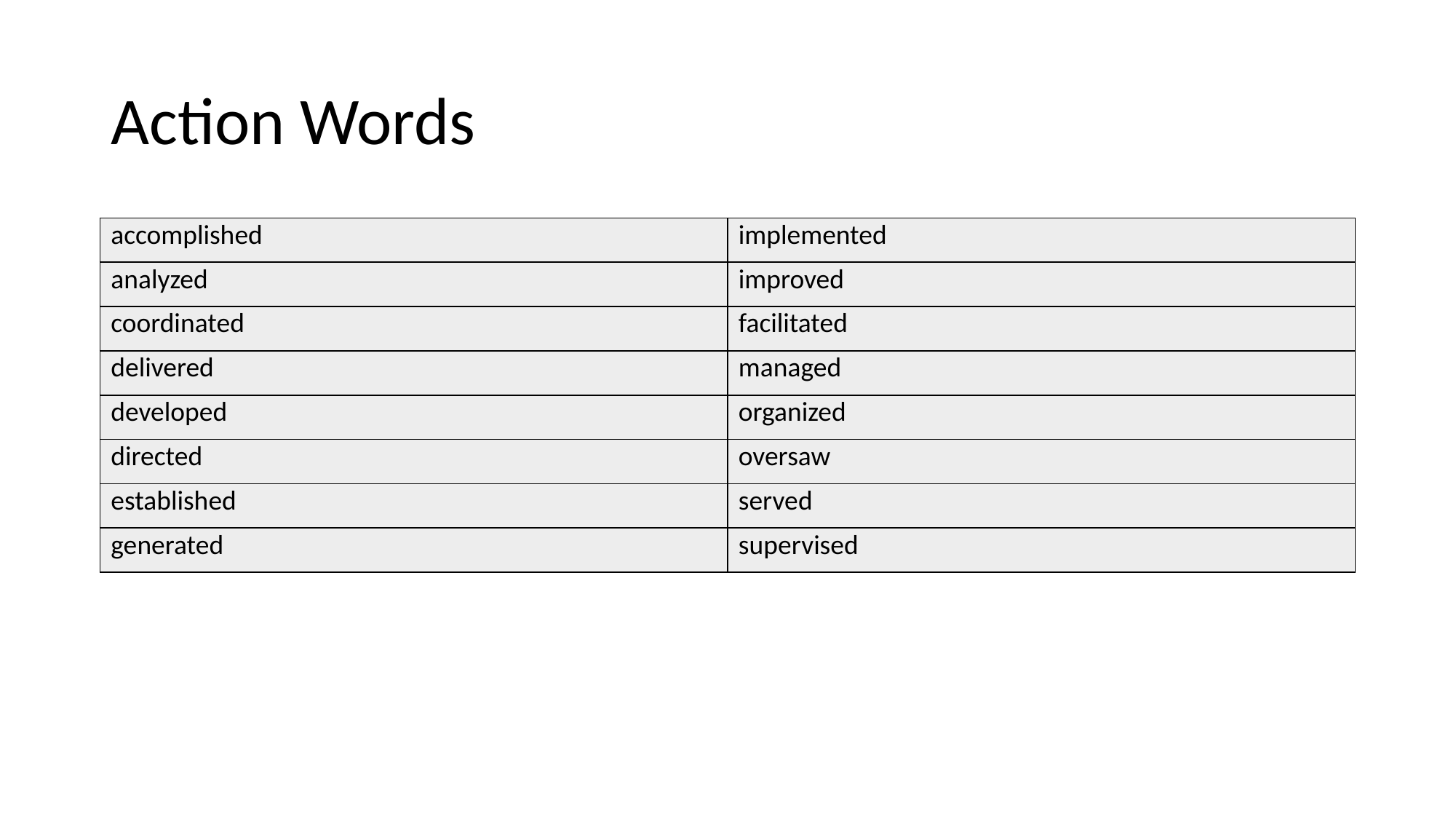

# Action Words
| accomplished | implemented |
| --- | --- |
| analyzed | improved |
| coordinated | facilitated |
| delivered | managed |
| developed | organized |
| directed | oversaw |
| established | served |
| generated | supervised |